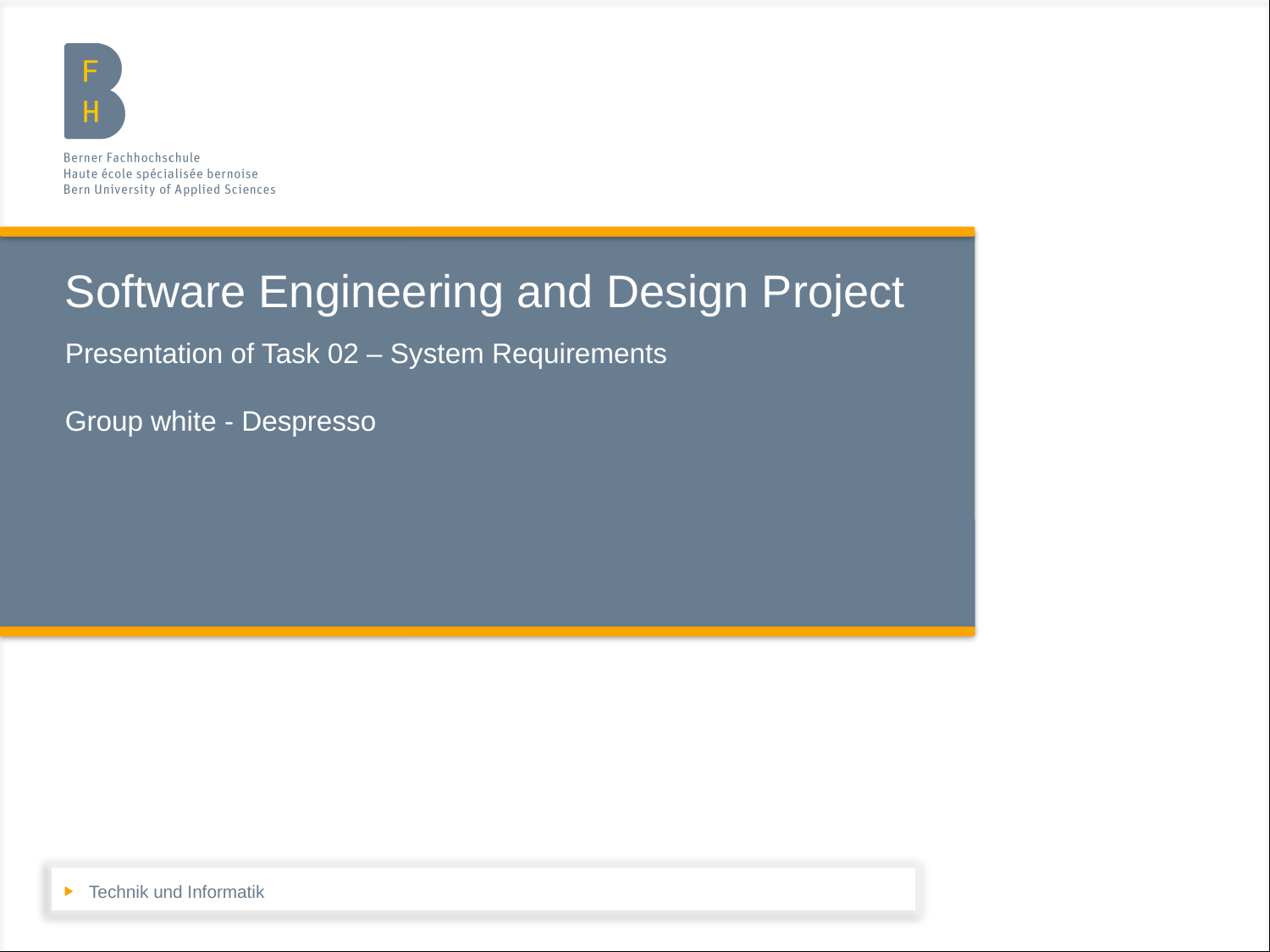

# Software Engineering and Design Project
Presentation of Task 02 – System Requirements

Group white - Despresso
Technik und Informatik